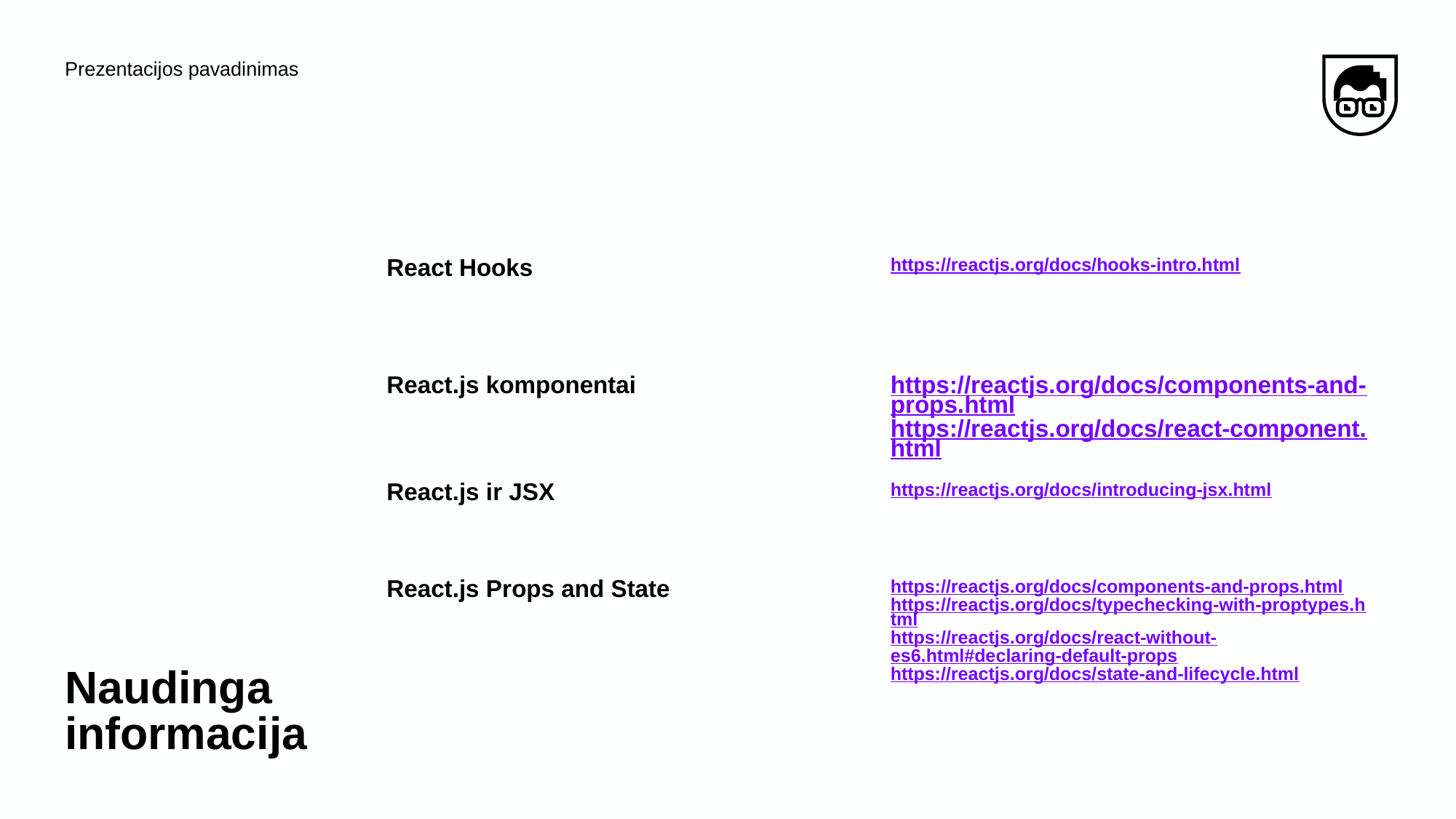

Prezentacijos pavadinimas

https://reactjs.org/docs/hooks-intro.html
React Hooks
https://reactjs.org/docs/components-and-props.html
https://reactjs.org/docs/react-component.html

React.js komponentai
https://reactjs.org/docs/introducing-jsx.html

React.js ir JSX
https://reactjs.org/docs/components-and-props.html
https://reactjs.org/docs/typechecking-with-proptypes.html
https://reactjs.org/docs/react-without-es6.html#declaring-default-props
https://reactjs.org/docs/state-and-lifecycle.html

React.js Props and State
# Naudinga informacija